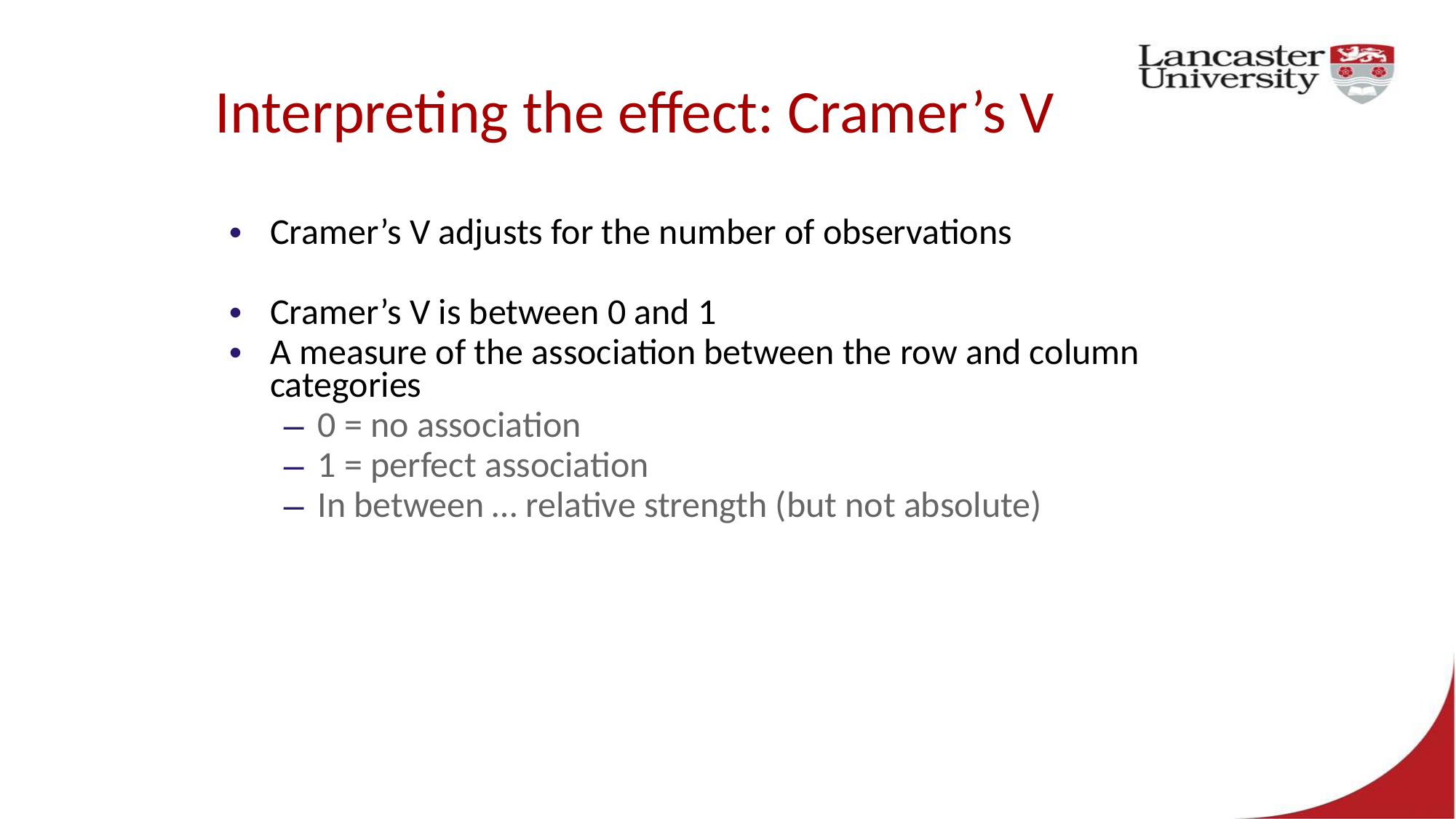

# Interpreting the effect: Cramer’s V
Cramer’s V adjusts for the number of observations

Cramer’s V is between 0 and 1
A measure of the association between the row and column categories
0 = no association
1 = perfect association
In between … relative strength (but not absolute)